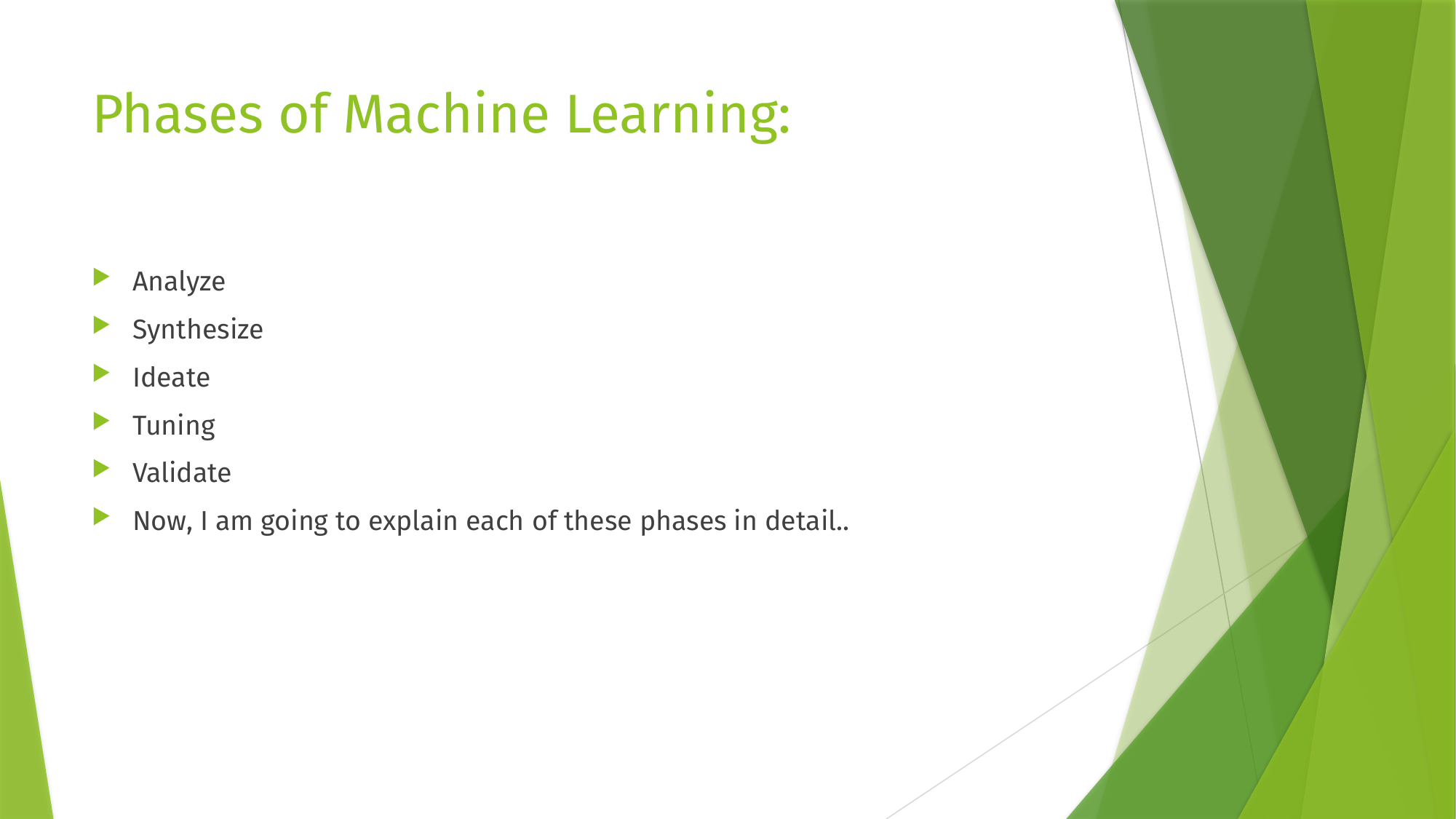

# Phases of Machine Learning:
Analyze
Synthesize
Ideate
Tuning
Validate
Now, I am going to explain each of these phases in detail..